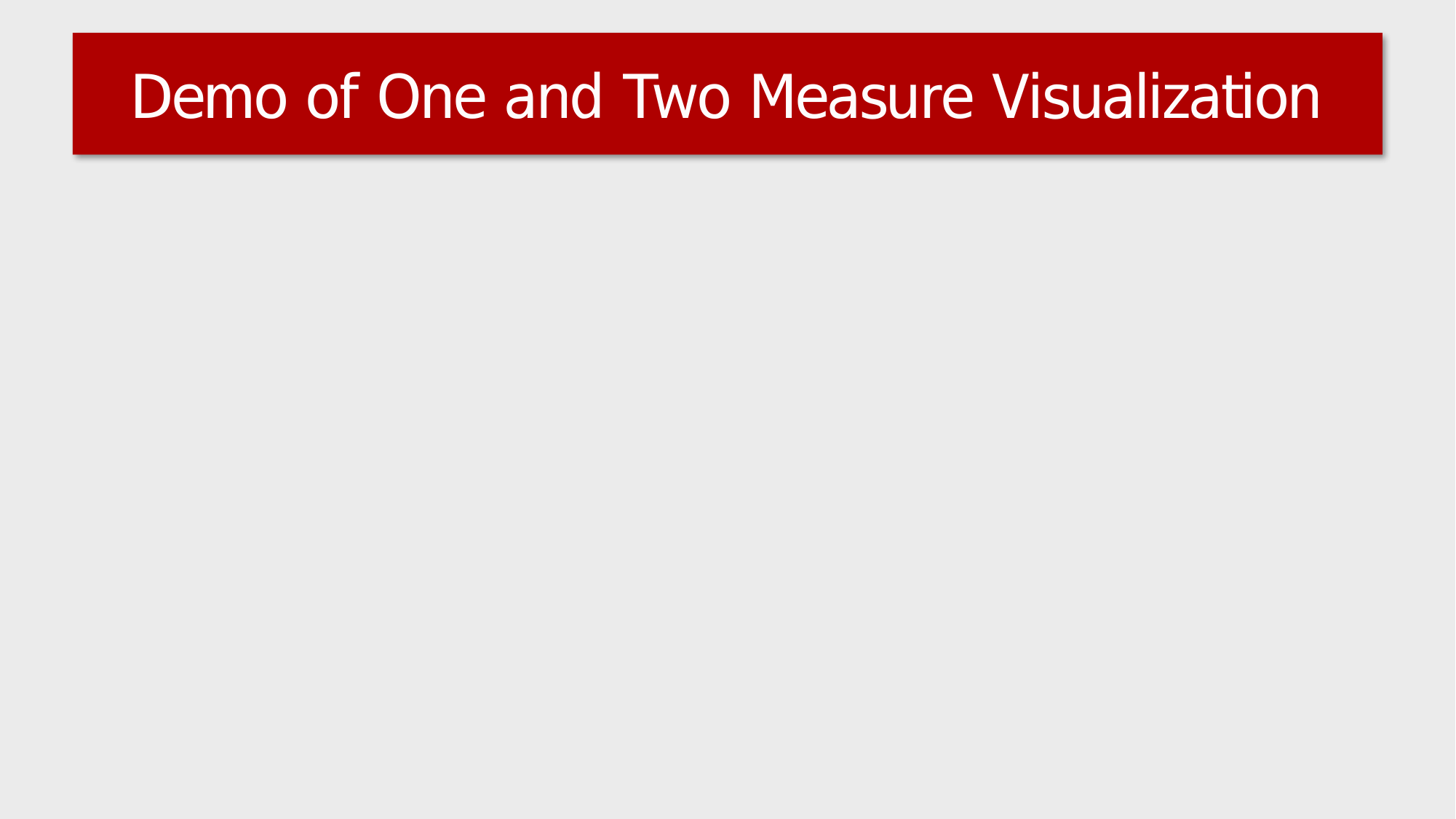

# Demo of One and Two Measure Visualization